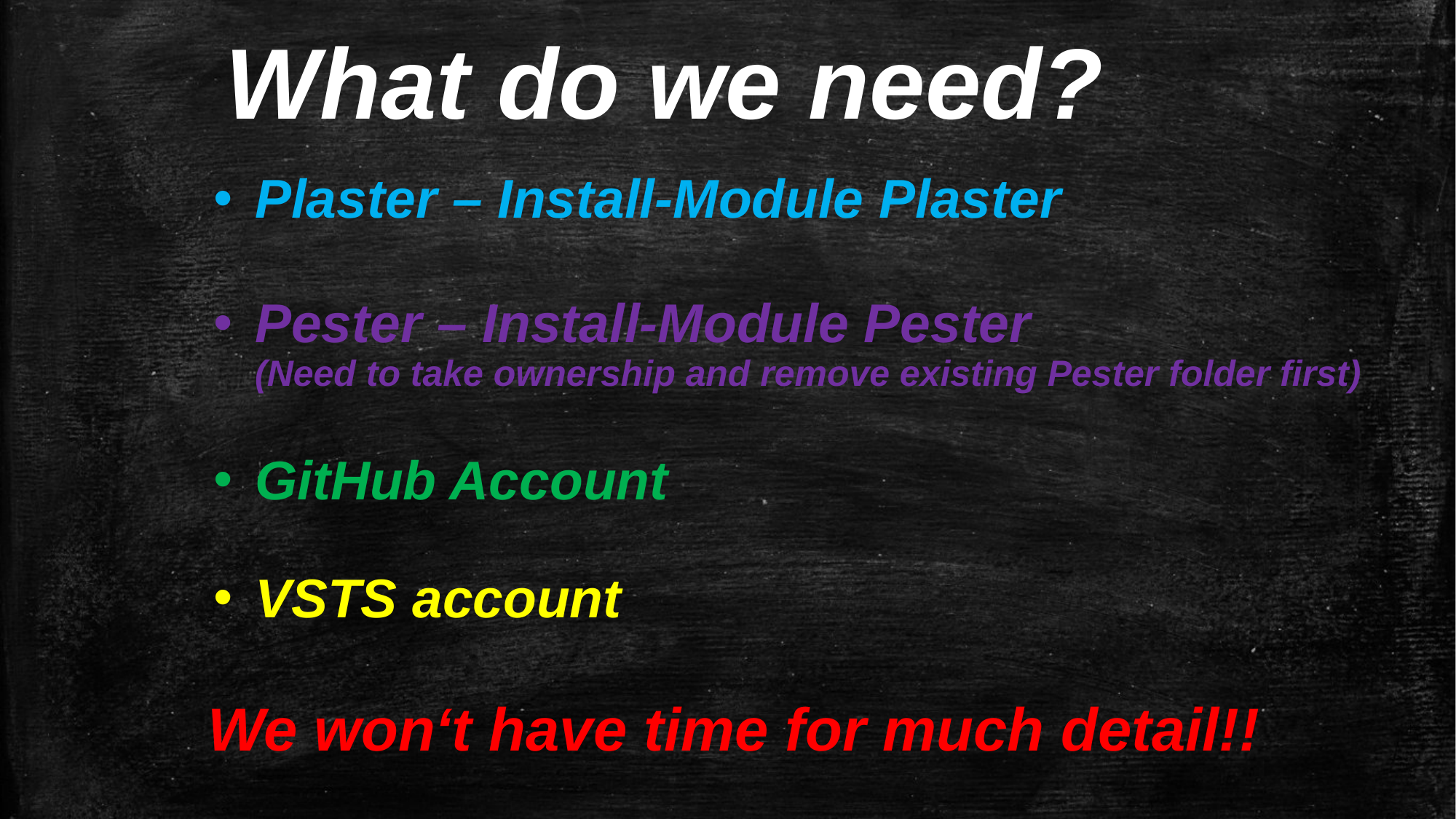

# What do we need?
Plaster – Install-Module Plaster
Pester – Install-Module Pester
(Need to take ownership and remove existing Pester folder first)
GitHub Account
VSTS account
We won‘t have time for much detail!!